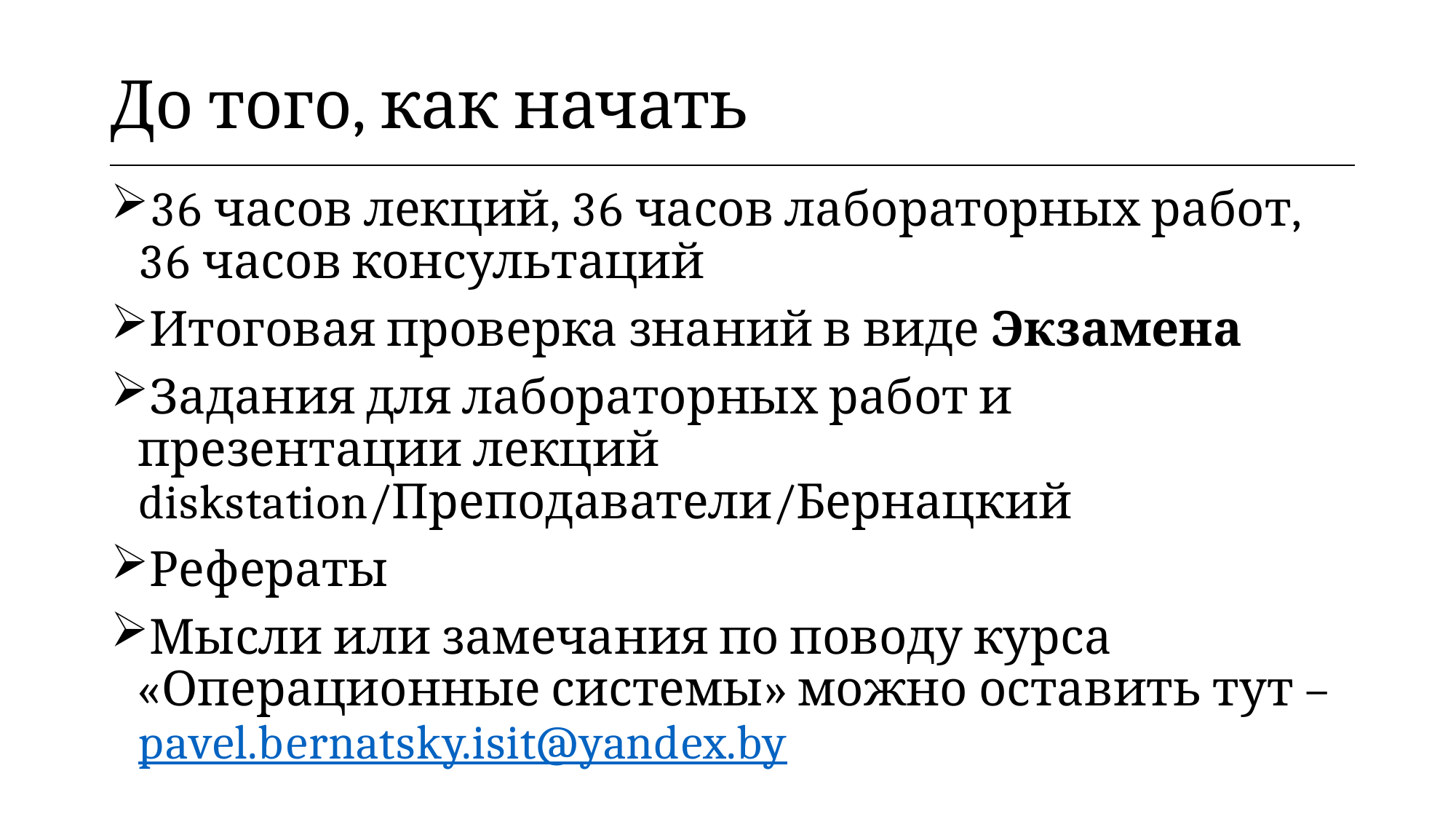

| До того, как начать |
| --- |
36 часов лекций, 36 часов лабораторных работ, 36 часов консультаций
Итоговая проверка знаний в виде Экзамена
Задания для лабораторных работ и презентации лекций diskstation/Преподаватели/Бернацкий
Рефераты
Мысли или замечания по поводу курса «Операционные системы» можно оставить тут – pavel.bernatsky.isit@yandex.by